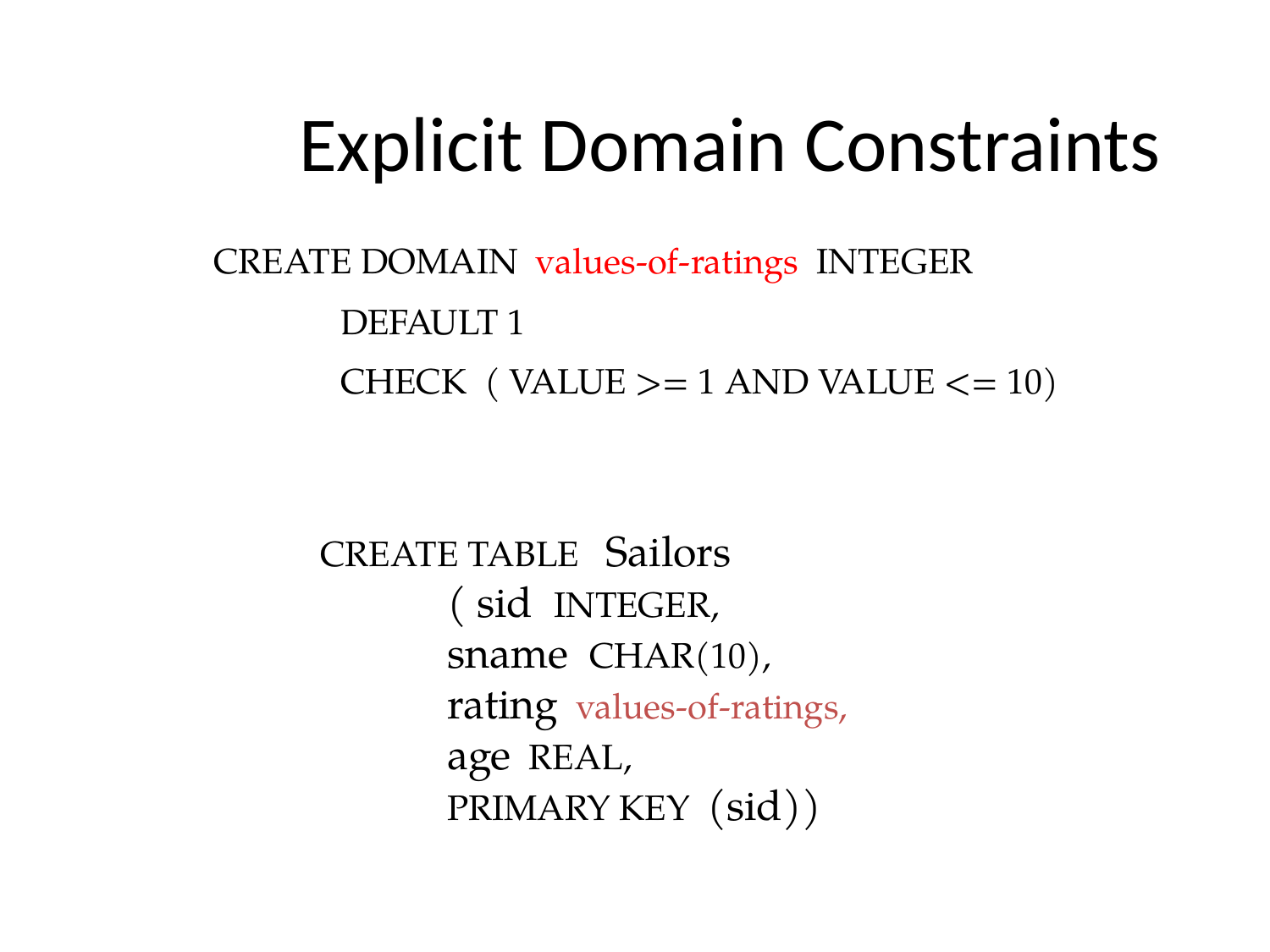

# Explicit Domain Constraints
CREATE DOMAIN  values-of-ratings  INTEGER
	DEFAULT 1
 	CHECK  ( VALUE >= 1 AND VALUE <= 10)

CREATE TABLE   Sailors
	( sid  INTEGER,
	sname  CHAR(10),
	rating  values-of-ratings,
	age  REAL,
	PRIMARY KEY  (sid))